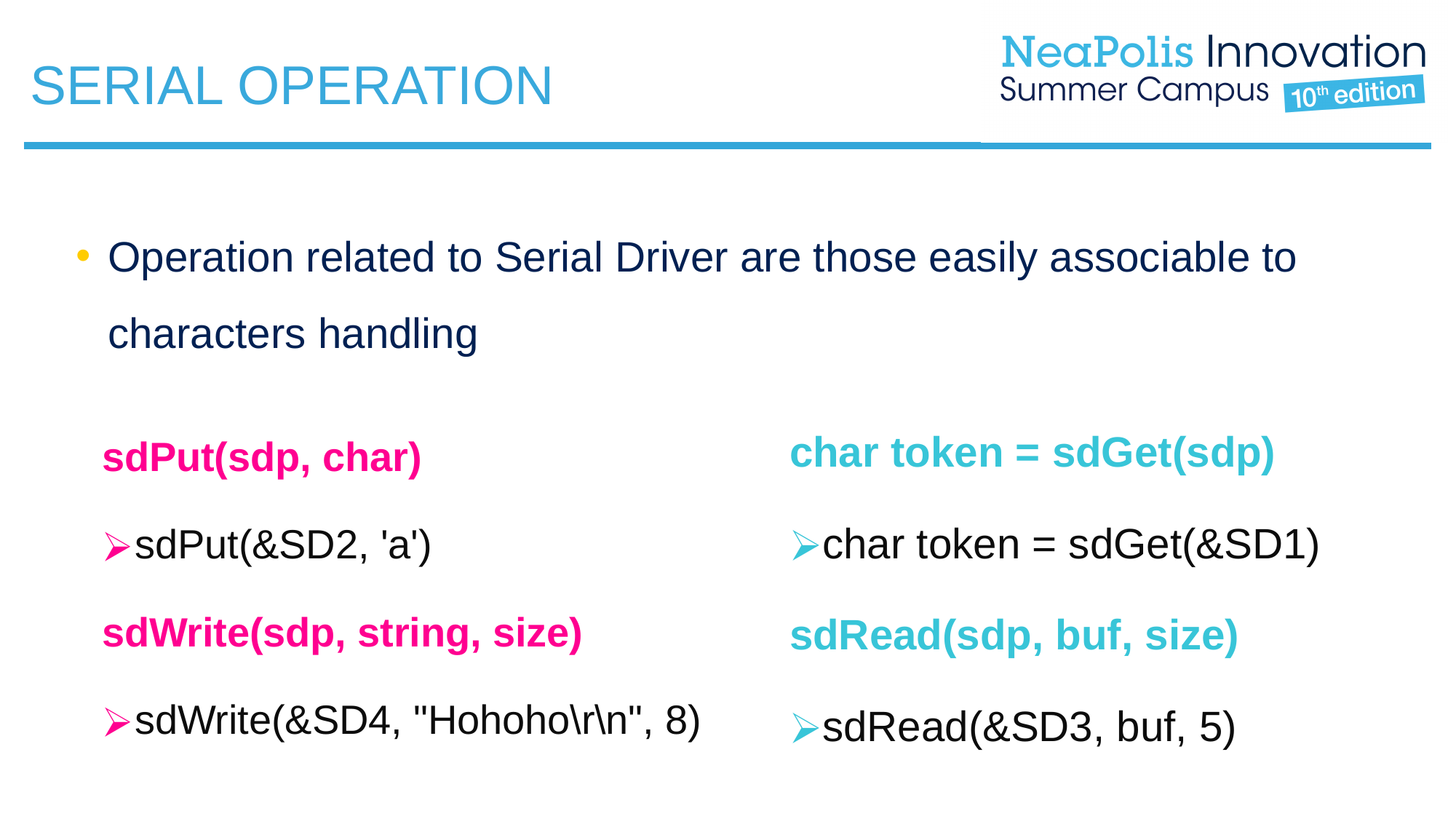

SERIAL OPERATION
Operation related to Serial Driver are those easily associable to characters handling
sdPut(sdp, char)
sdPut(&SD2, 'a')
sdWrite(sdp, string, size)
sdWrite(&SD4, "Hohoho\r\n", 8)
char token = sdGet(sdp)
char token = sdGet(&SD1)
sdRead(sdp, buf, size)
sdRead(&SD3, buf, 5)